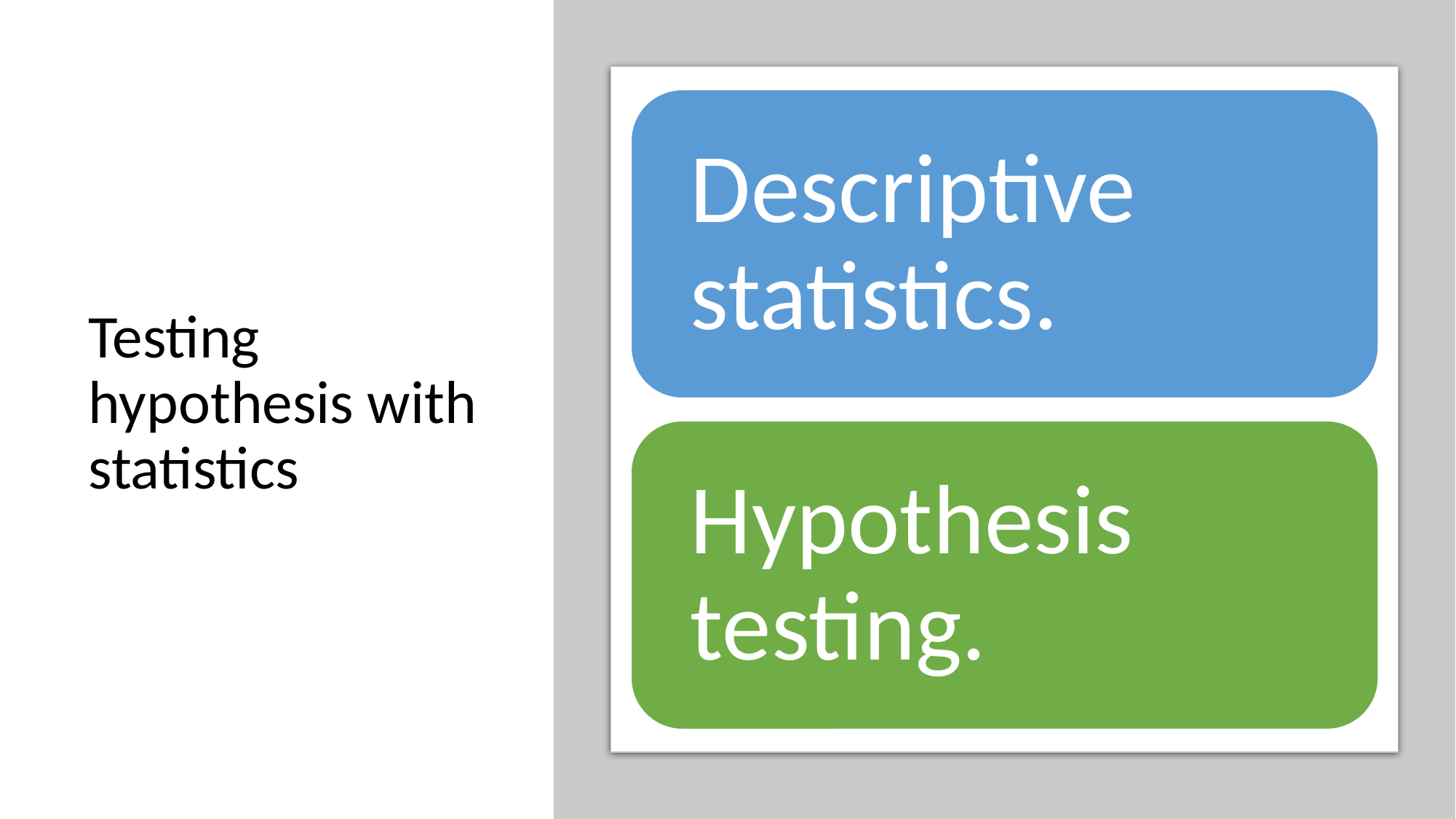

# Testing hypothesis with statistics
Descriptive statistics.
Hypothesis testing.